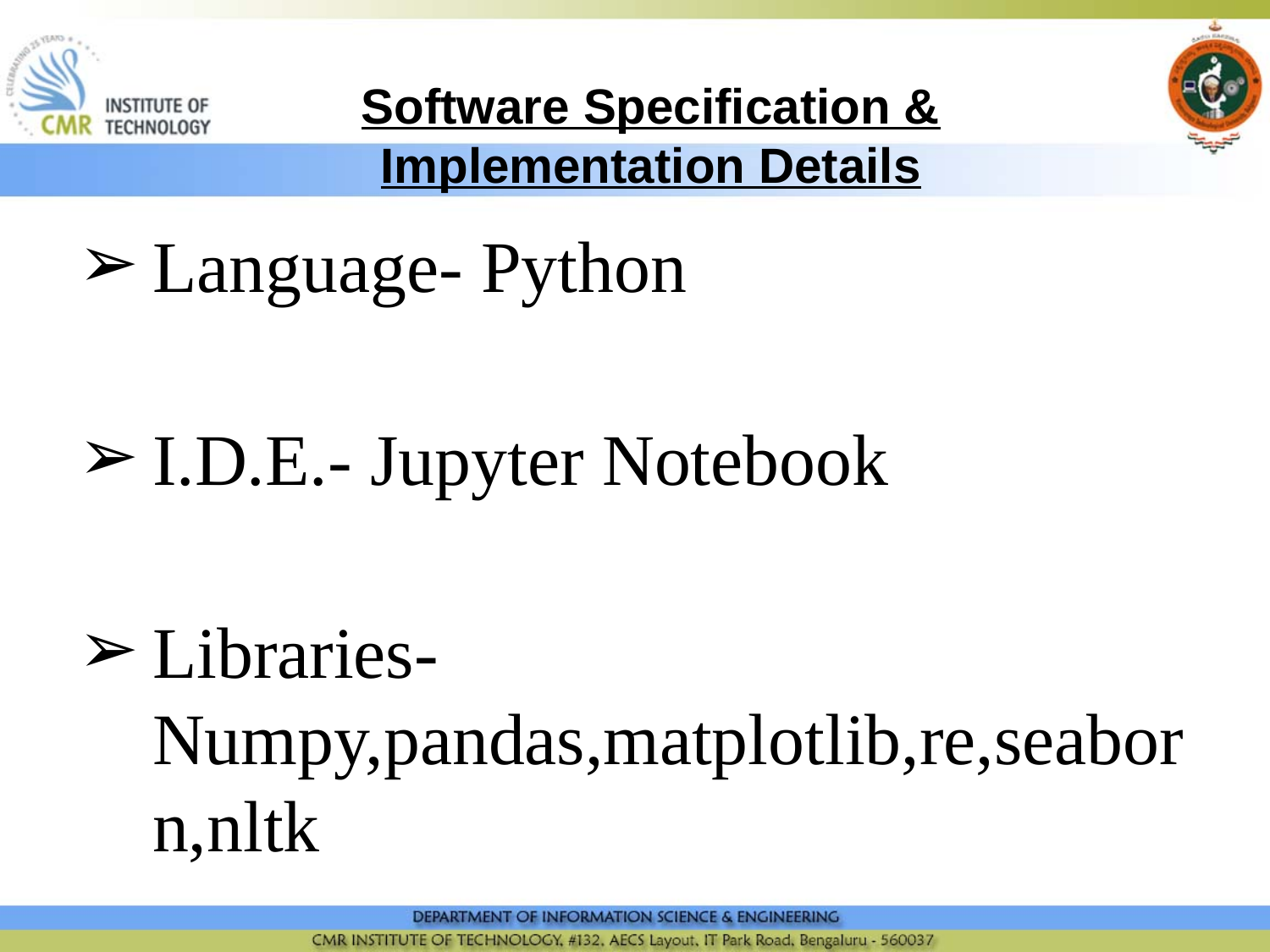

Software Specification &
Implementation Details
Language- Python

I.D.E.- Jupyter Notebook

Libraries- Numpy,pandas,matplotlib,re,seaborn,nltk